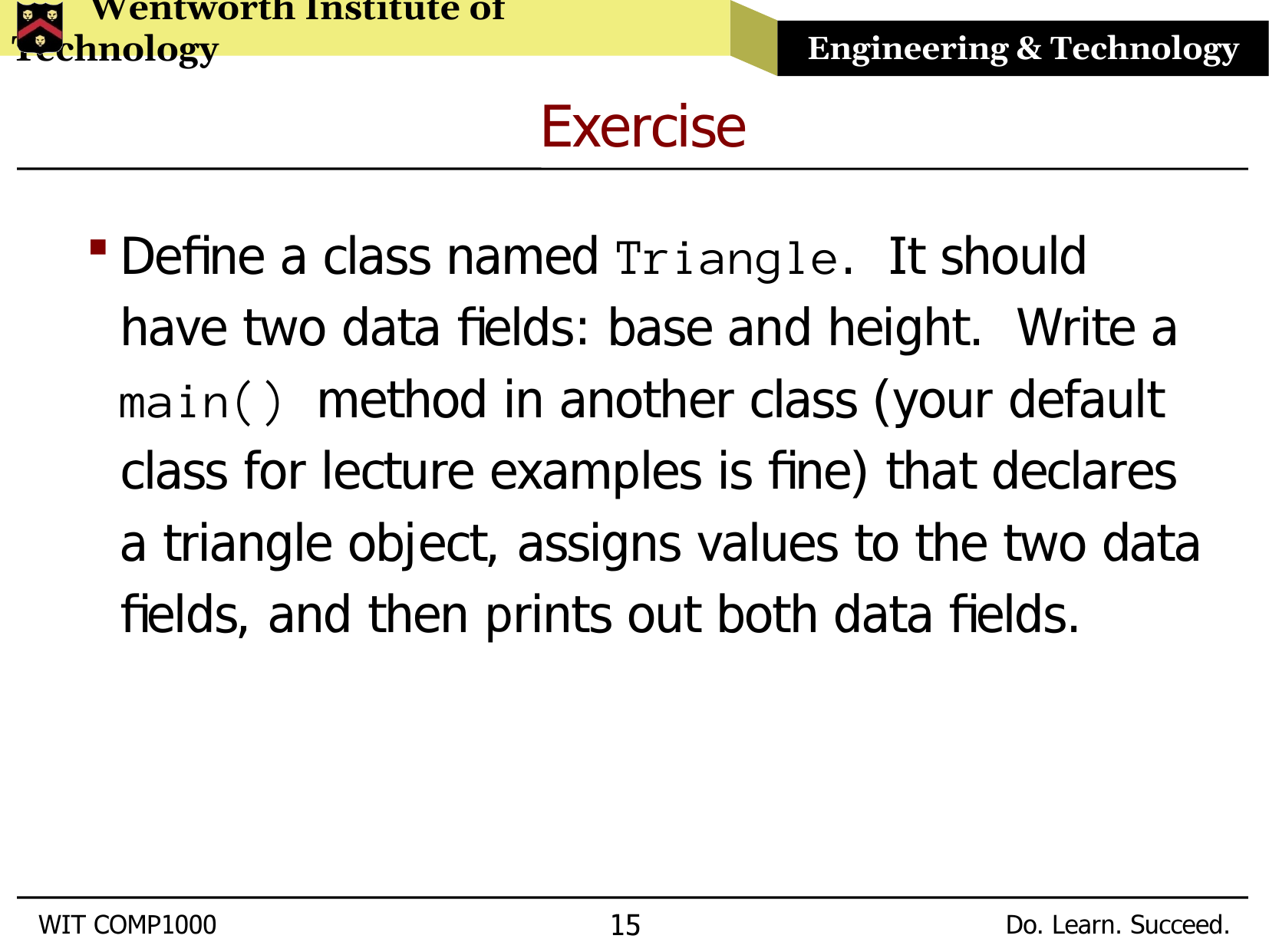

# Exercise
Define a class named Triangle.  It should have two data fields: base and height.  Write a main() method in another class (your default class for lecture examples is fine) that declares a triangle object, assigns values to the two data fields, and then prints out both data fields.